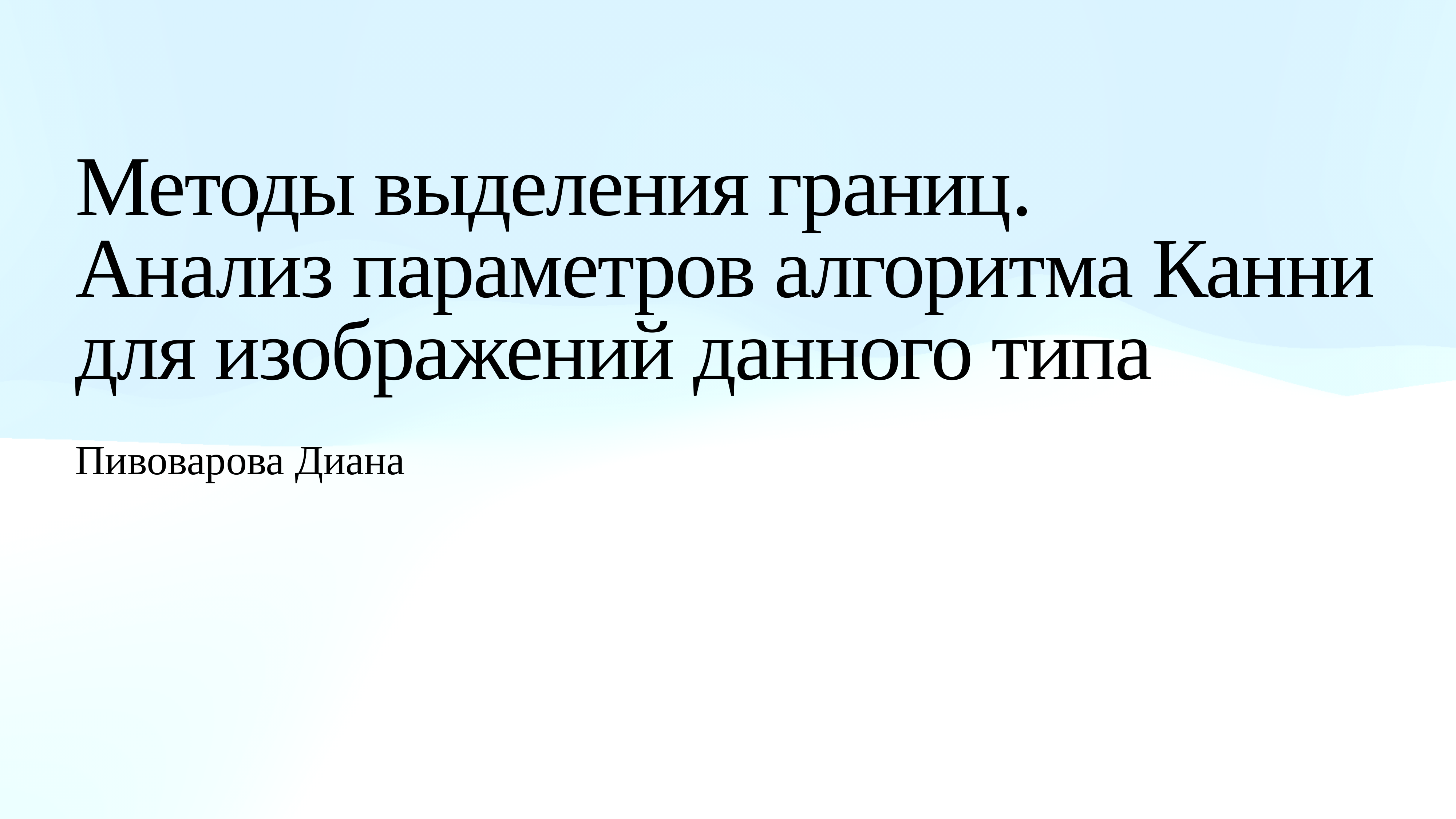

# Методы выделения границ. Анализ параметров алгоритма Канни для изображений данного типа
Пивоварова Диана